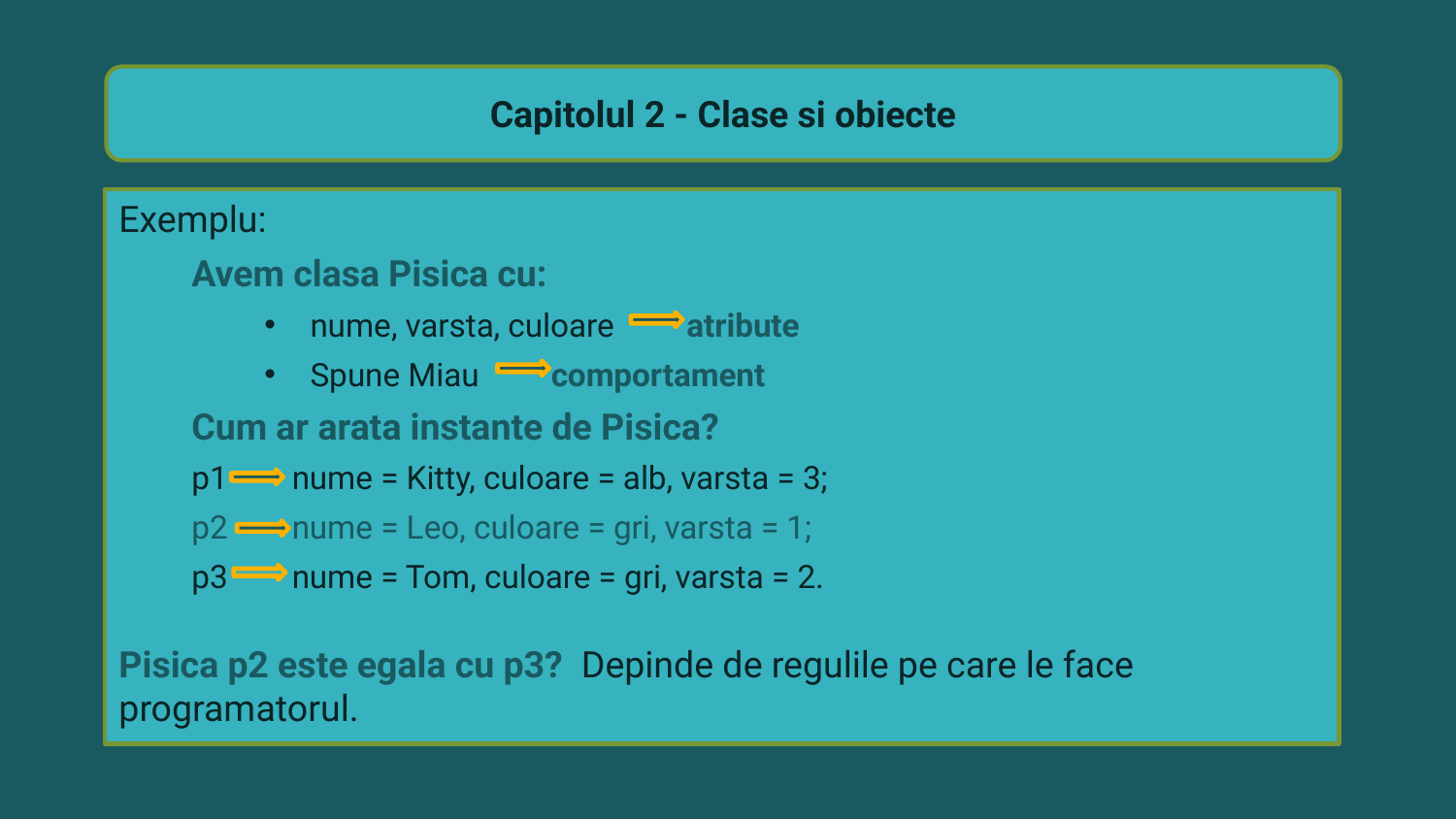

Capitolul 2 - Clase si obiecte
Exemplu:
Avem clasa Pisica cu:
nume, varsta, culoare         atribute
Spune Miau         comportament
Cum ar arata instante de Pisica?
p1        nume = Kitty, culoare = alb, varsta = 3;
p2        nume = Leo, culoare = gri, varsta = 1;
p3        nume = Tom, culoare = gri, varsta = 2.

Pisica p2 este egala cu p3?  Depinde de regulile pe care le face programatorul.